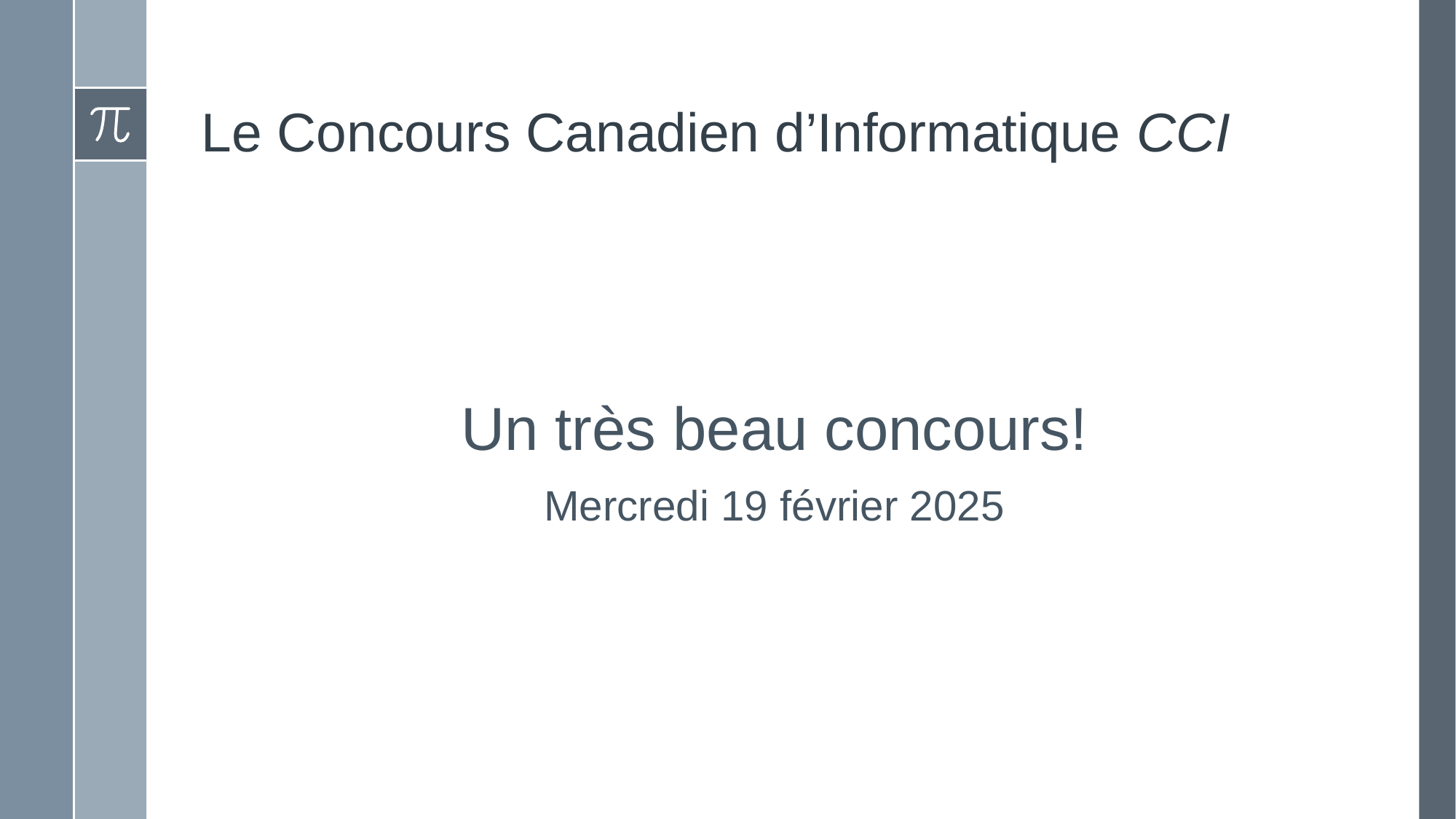

# Le Concours Canadien d’Informatique CCI
Un très beau concours!
Mercredi 19 février 2025